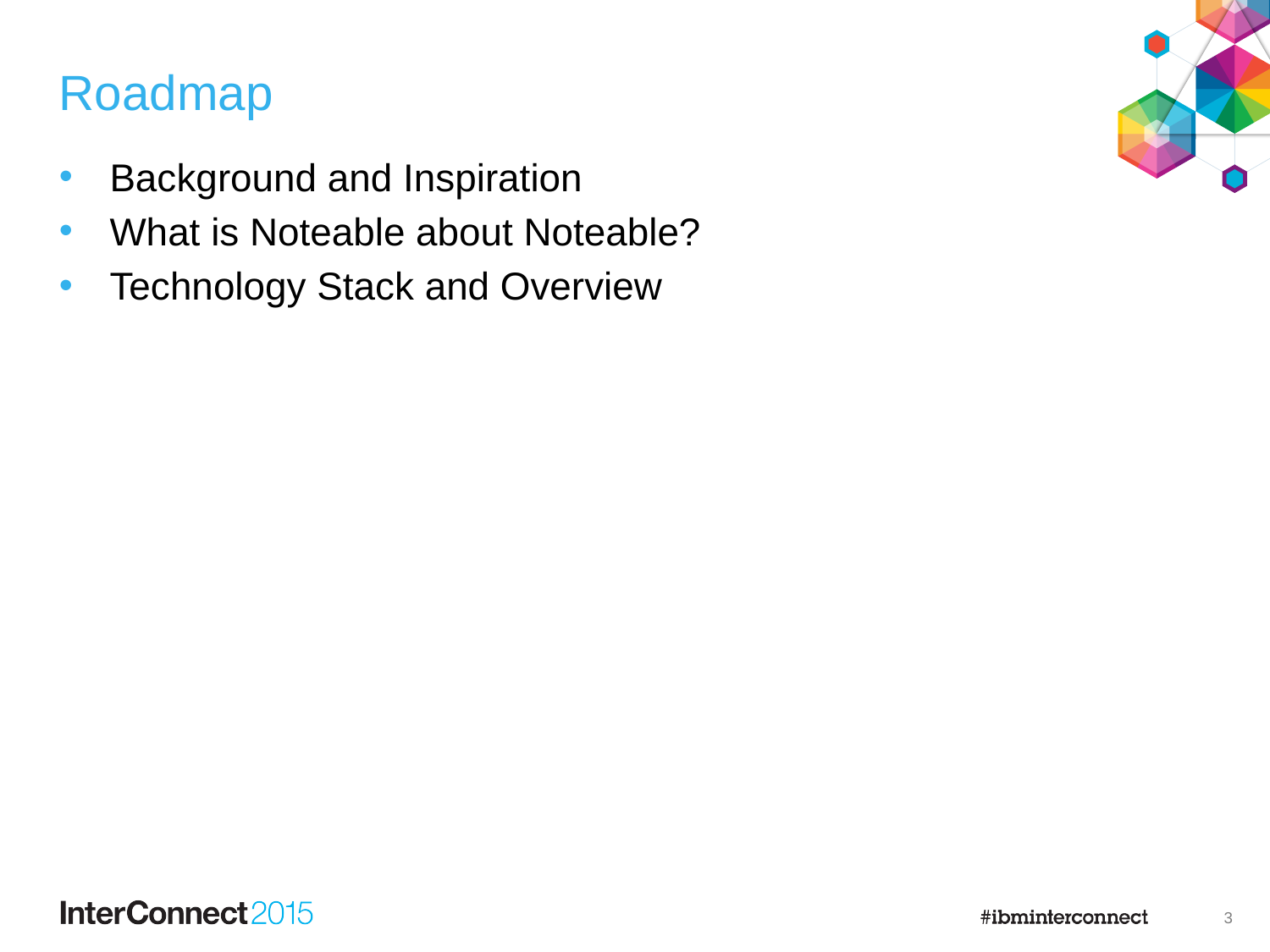

# Roadmap
Background and Inspiration
What is Noteable about Noteable?
Technology Stack and Overview

3